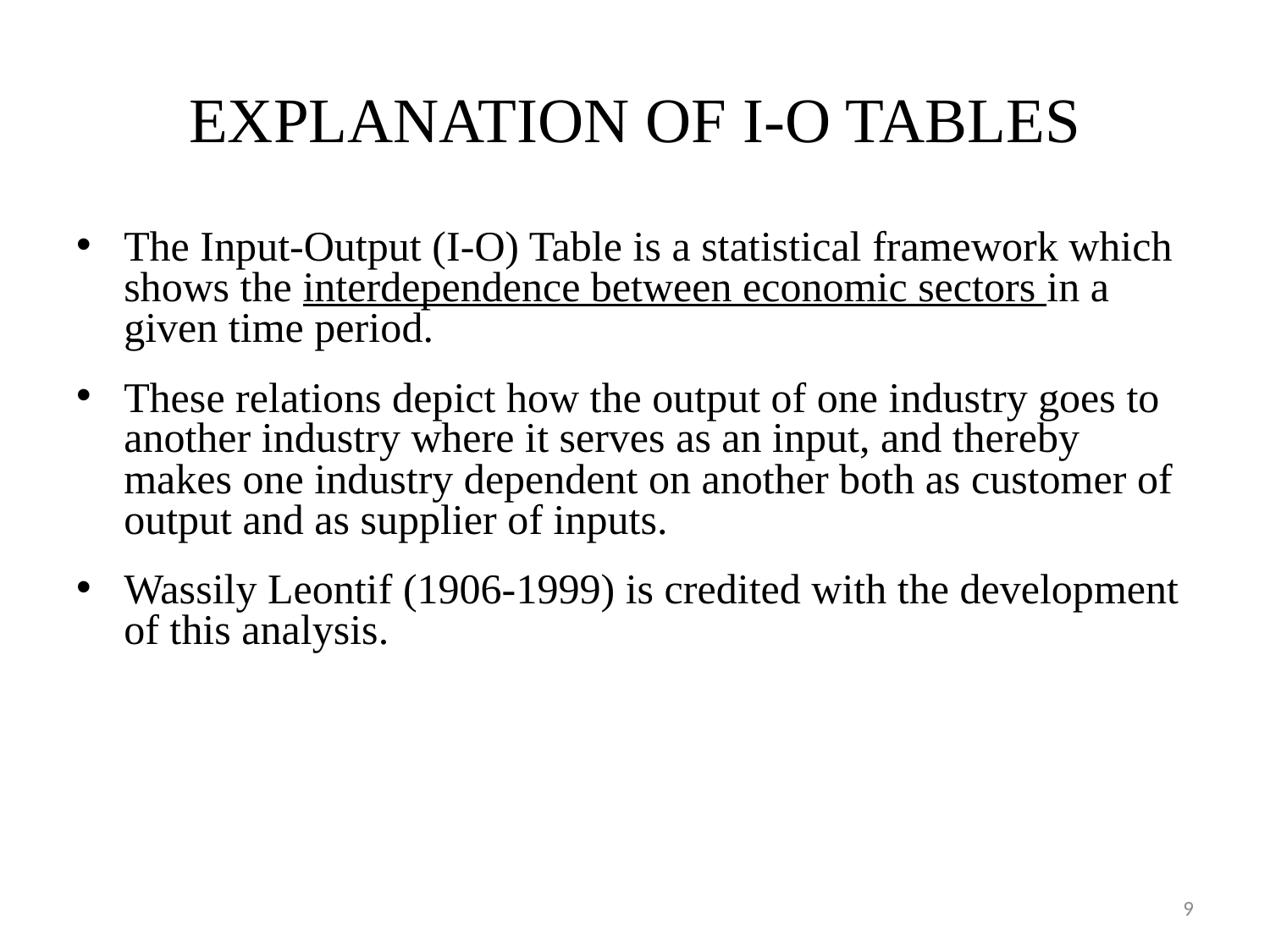

# EXPLANATION OF I-O TABLES
The Input-Output (I-O) Table is a statistical framework which shows the interdependence between economic sectors in a given time period.
These relations depict how the output of one industry goes to another industry where it serves as an input, and thereby makes one industry dependent on another both as customer of output and as supplier of inputs.
Wassily Leontif (1906-1999) is credited with the development of this analysis.
9